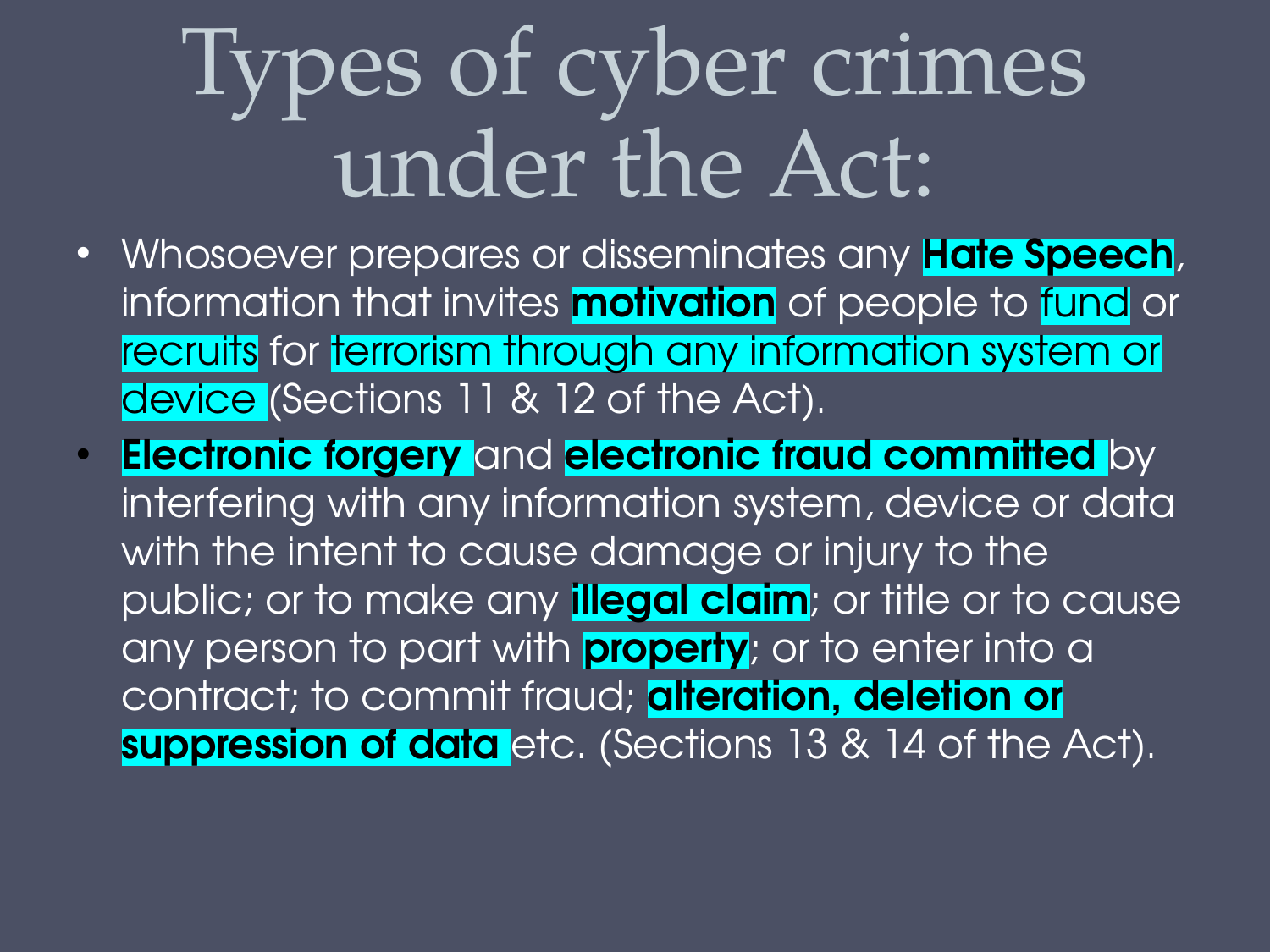

# Types of cyber crimes under the Act:
Whosoever prepares or disseminates any Hate Speech, information that invites motivation of people to fund or recruits for terrorism through any information system or device (Sections 11 & 12 of the Act).
Electronic forgery and electronic fraud committed by interfering with any information system, device or data with the intent to cause damage or injury to the public; or to make any illegal claim; or title or to cause any person to part with property; or to enter into a contract; to commit fraud; alteration, deletion or suppression of data etc. (Sections 13 & 14 of the Act).